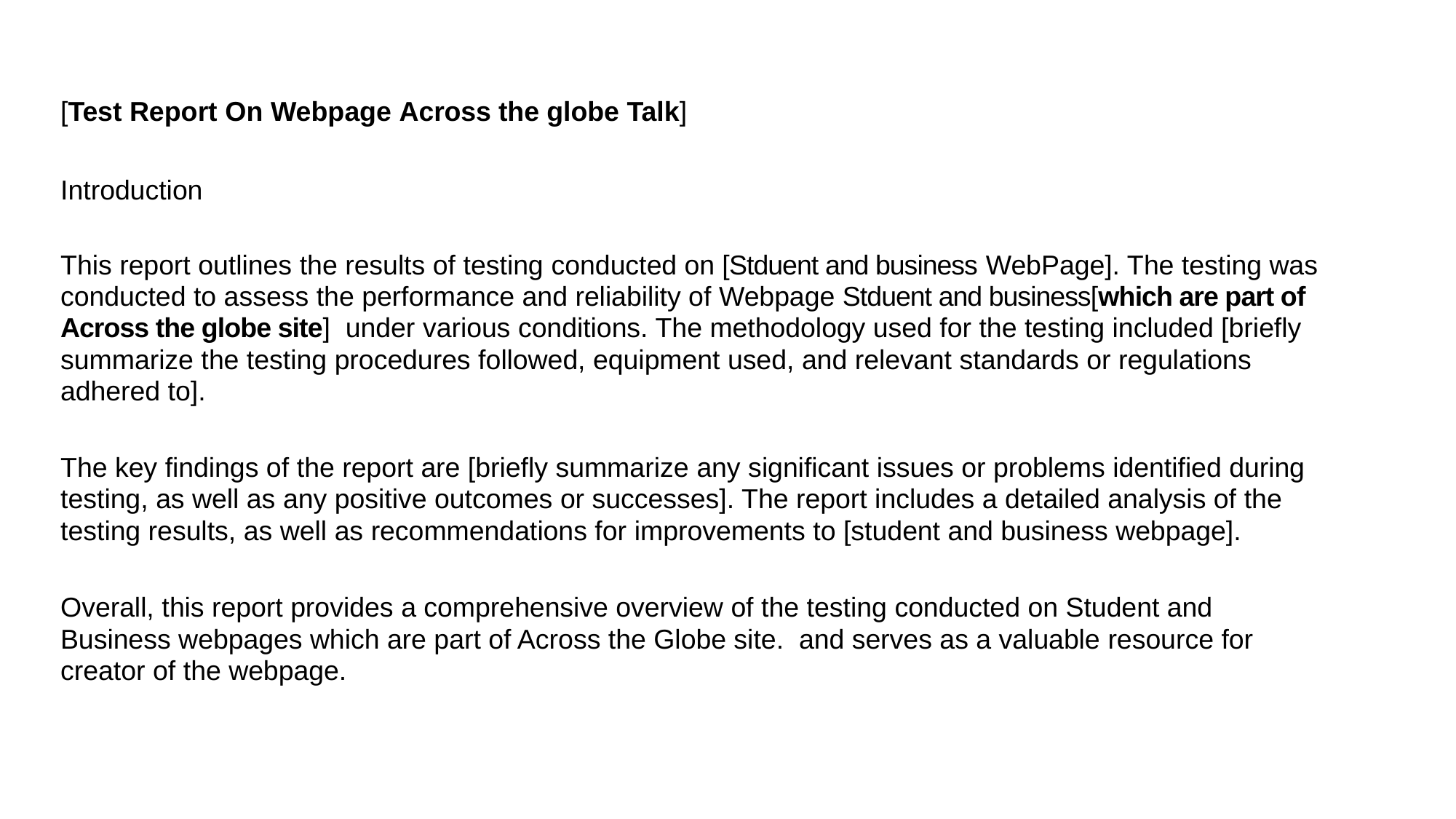

[Test Report On Webpage Across the globe Talk]

Introduction

This report outlines the results of testing conducted on [Stduent and business WebPage]. The testing was conducted to assess the performance and reliability of Webpage Stduent and business[which are part of Across the globe site]  under various conditions. The methodology used for the testing included [briefly summarize the testing procedures followed, equipment used, and relevant standards or regulations adhered to].

The key findings of the report are [briefly summarize any significant issues or problems identified during testing, as well as any positive outcomes or successes]. The report includes a detailed analysis of the testing results, as well as recommendations for improvements to [student and business webpage].

Overall, this report provides a comprehensive overview of the testing conducted on Student and Business webpages which are part of Across the Globe site. and serves as a valuable resource for creator of the webpage.